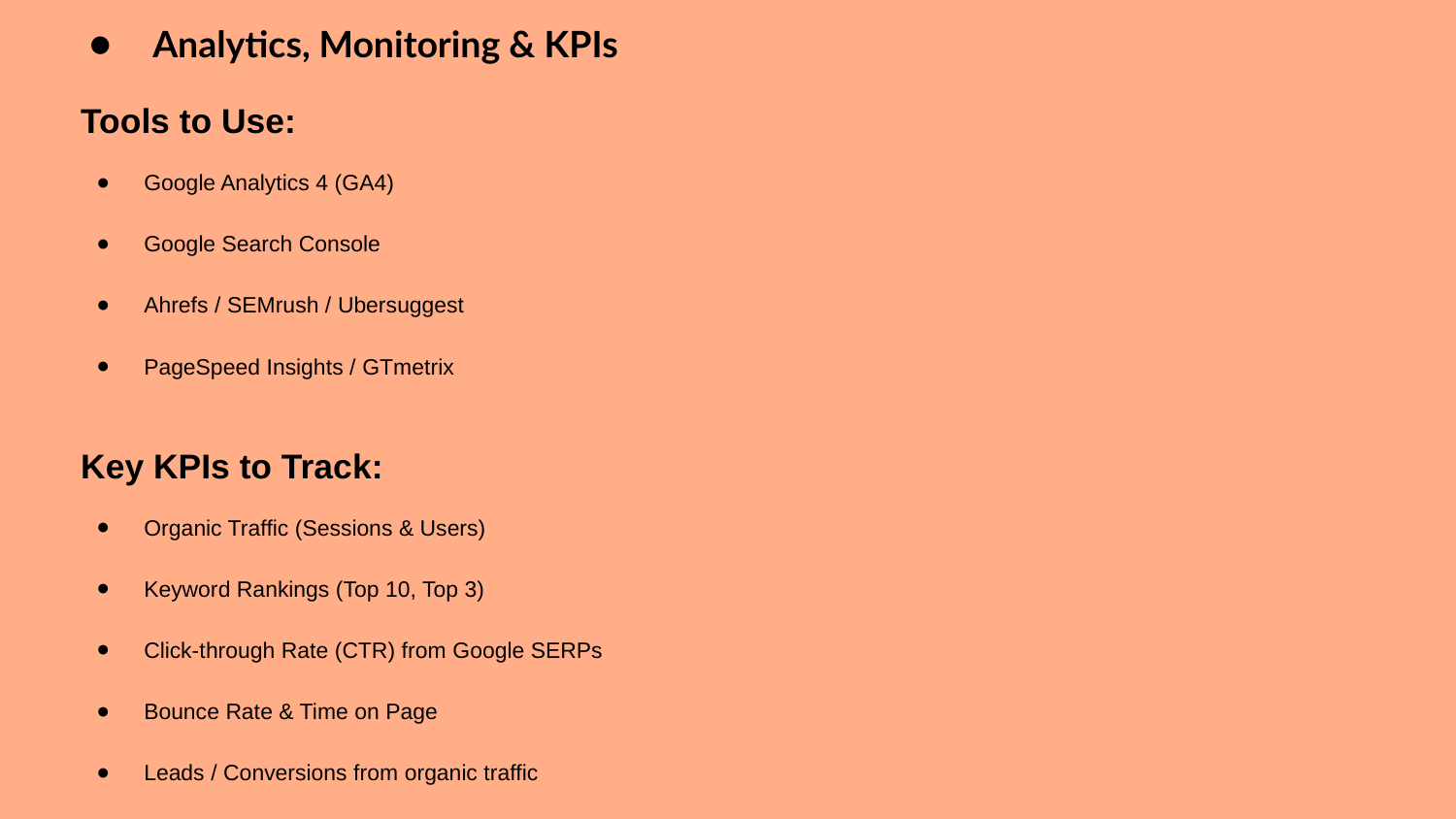

Analytics, Monitoring & KPIs
 Tools to Use:
Google Analytics 4 (GA4)
Google Search Console
Ahrefs / SEMrush / Ubersuggest
PageSpeed Insights / GTmetrix
 Key KPIs to Track:
Organic Traffic (Sessions & Users)
Keyword Rankings (Top 10, Top 3)
Click-through Rate (CTR) from Google SERPs
Bounce Rate & Time on Page
Leads / Conversions from organic traffic